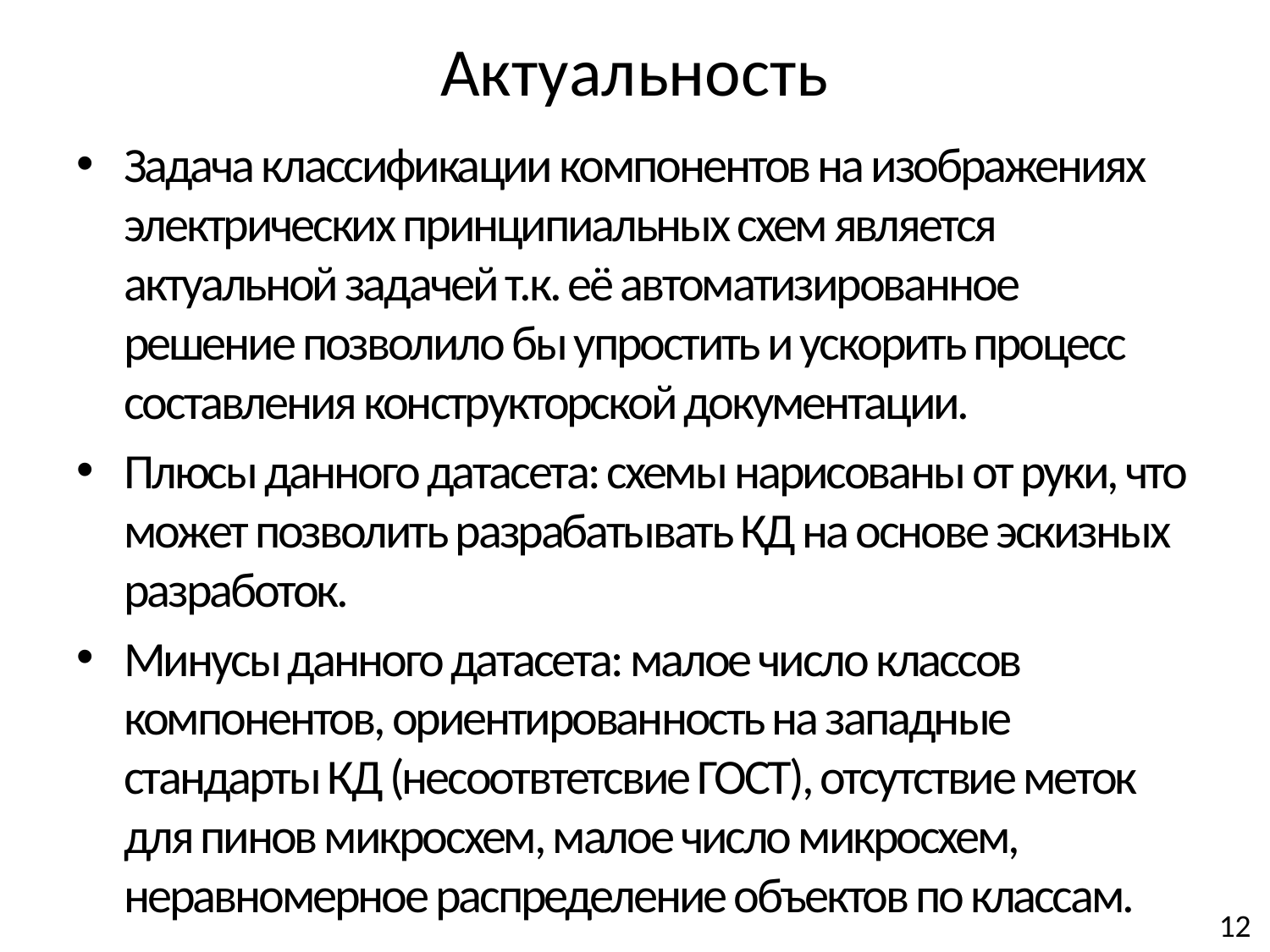

# Актуальность
Задача классификации компонентов на изображениях электрических принципиальных схем является актуальной задачей т.к. её автоматизированное решение позволило бы упростить и ускорить процесс составления конструкторской документации.
Плюсы данного датасета: схемы нарисованы от руки, что может позволить разрабатывать КД на основе эскизных разработок.
Минусы данного датасета: малое число классов компонентов, ориентированность на западные стандарты КД (несоотвтетсвие ГОСТ), отсутствие меток для пинов микросхем, малое число микросхем, неравномерное распределение объектов по классам.
12